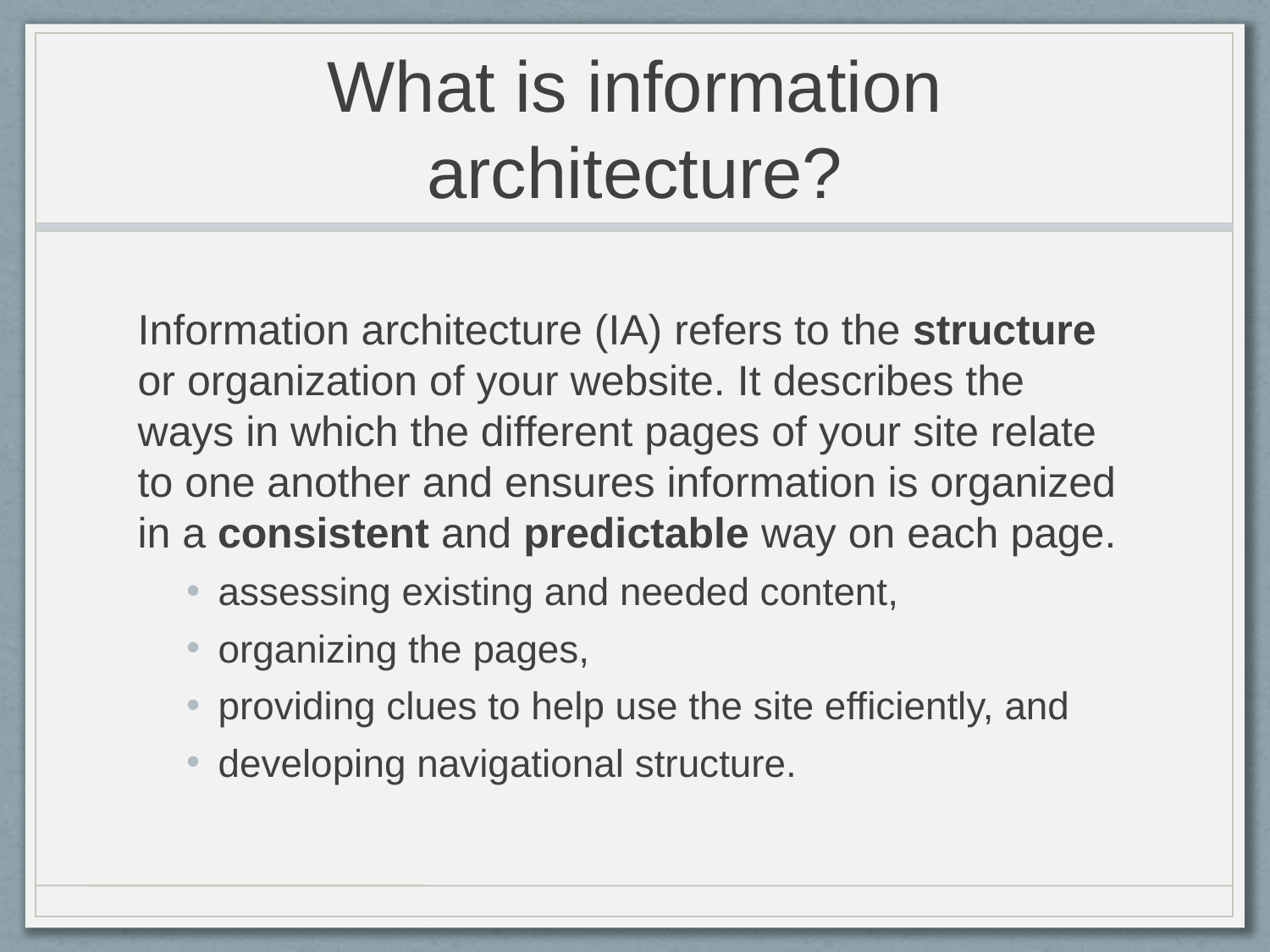

# What is information architecture?
Information architecture (IA) refers to the structure or organization of your website. It describes the ways in which the different pages of your site relate to one another and ensures information is organized in a consistent and predictable way on each page.
assessing existing and needed content,
organizing the pages,
providing clues to help use the site efficiently, and
developing navigational structure.